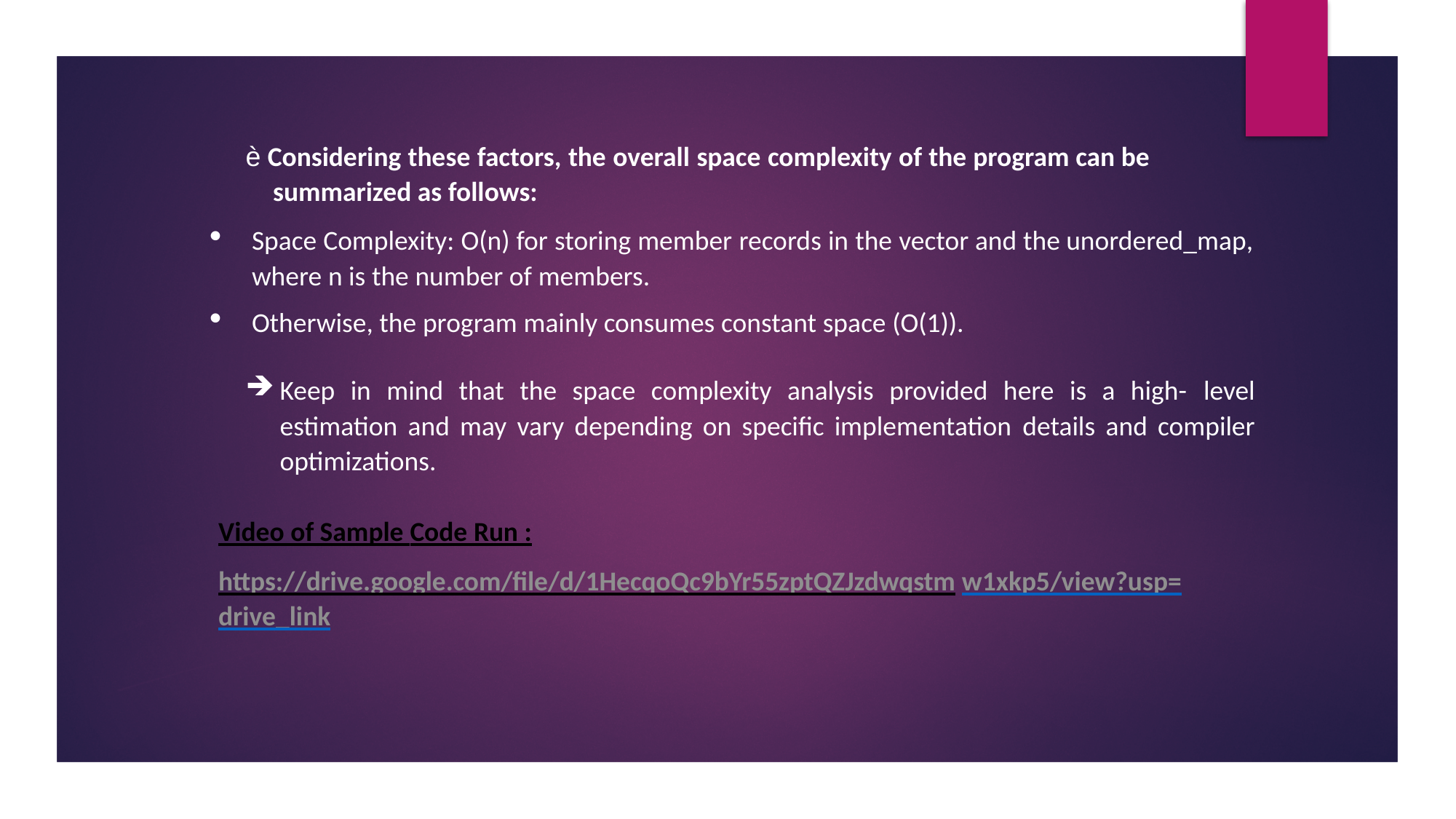

è Considering these factors, the overall space complexity of the program can be summarized as follows:
Space Complexity: O(n) for storing member records in the vector and the unordered_map, where n is the number of members.
Otherwise, the program mainly consumes constant space (O(1)).

Keep in mind that the space complexity analysis provided here is a high- level estimation and may vary depending on specific implementation details and compiler optimizations.

Video of Sample Code Run :
https://drive.google.com/file/d/1HecqoQc9bYr55zptQZJzdwqstm w1xkp5/view?usp=drive_link